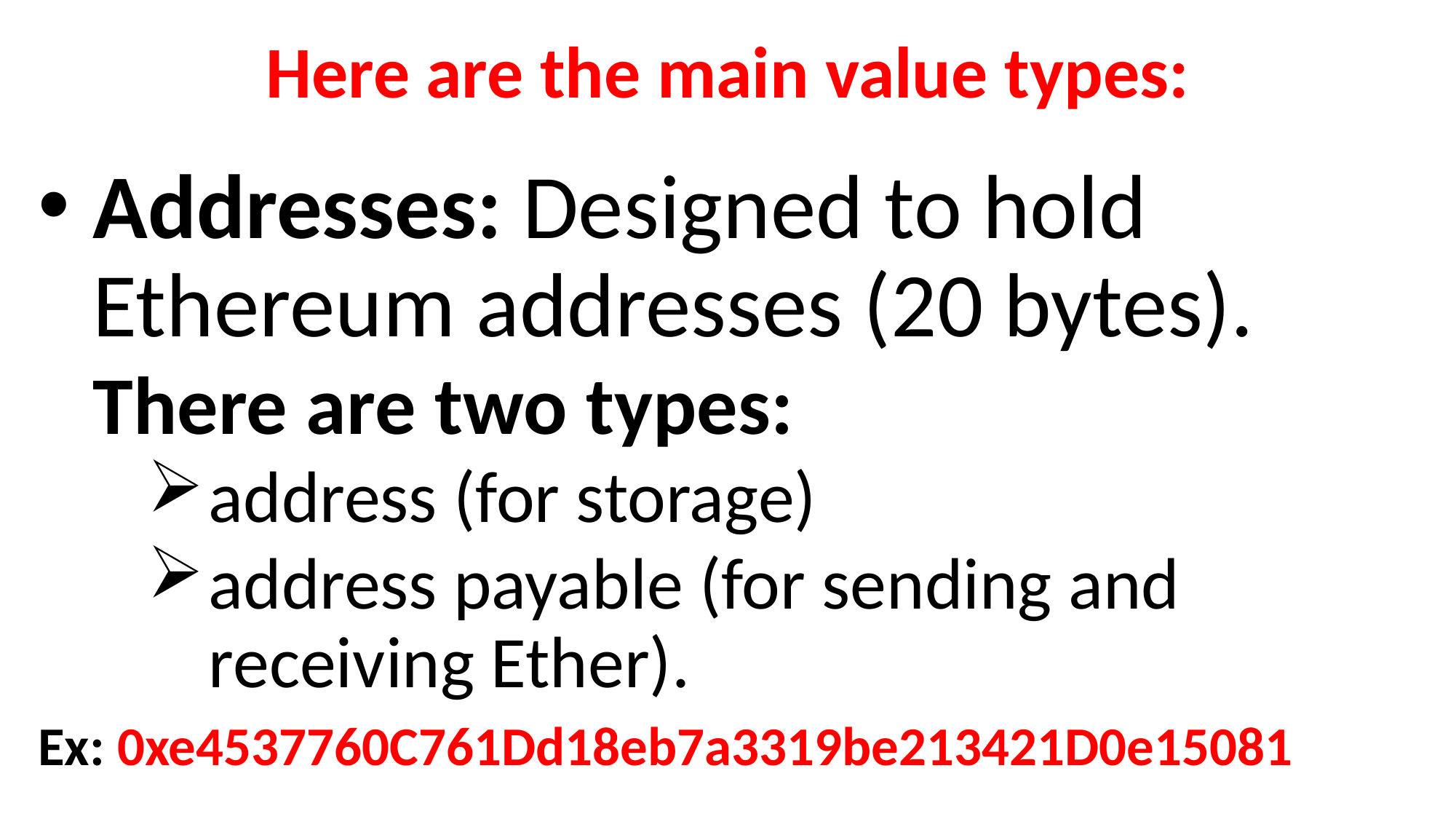

# Here are the main value types:
Addresses: Designed to hold Ethereum addresses (20 bytes).
There are two types:
address (for storage)
address payable (for sending and receiving Ether).
Ex: 0xe4537760C761Dd18eb7a3319be213421D0e15081